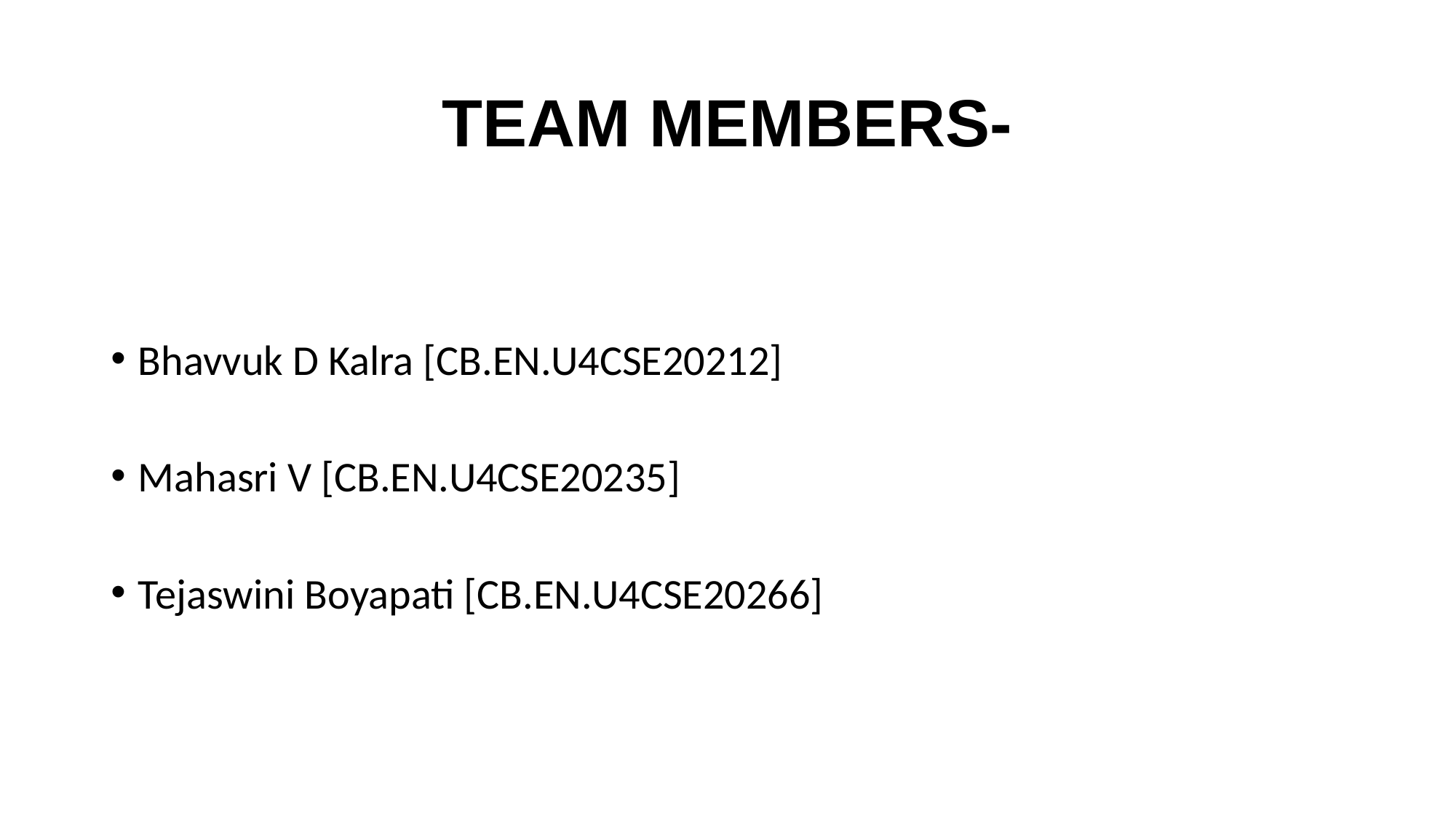

# TEAM MEMBERS-
Bhavvuk D Kalra [CB.EN.U4CSE20212]
Mahasri V [CB.EN.U4CSE20235]
Tejaswini Boyapati [CB.EN.U4CSE20266]